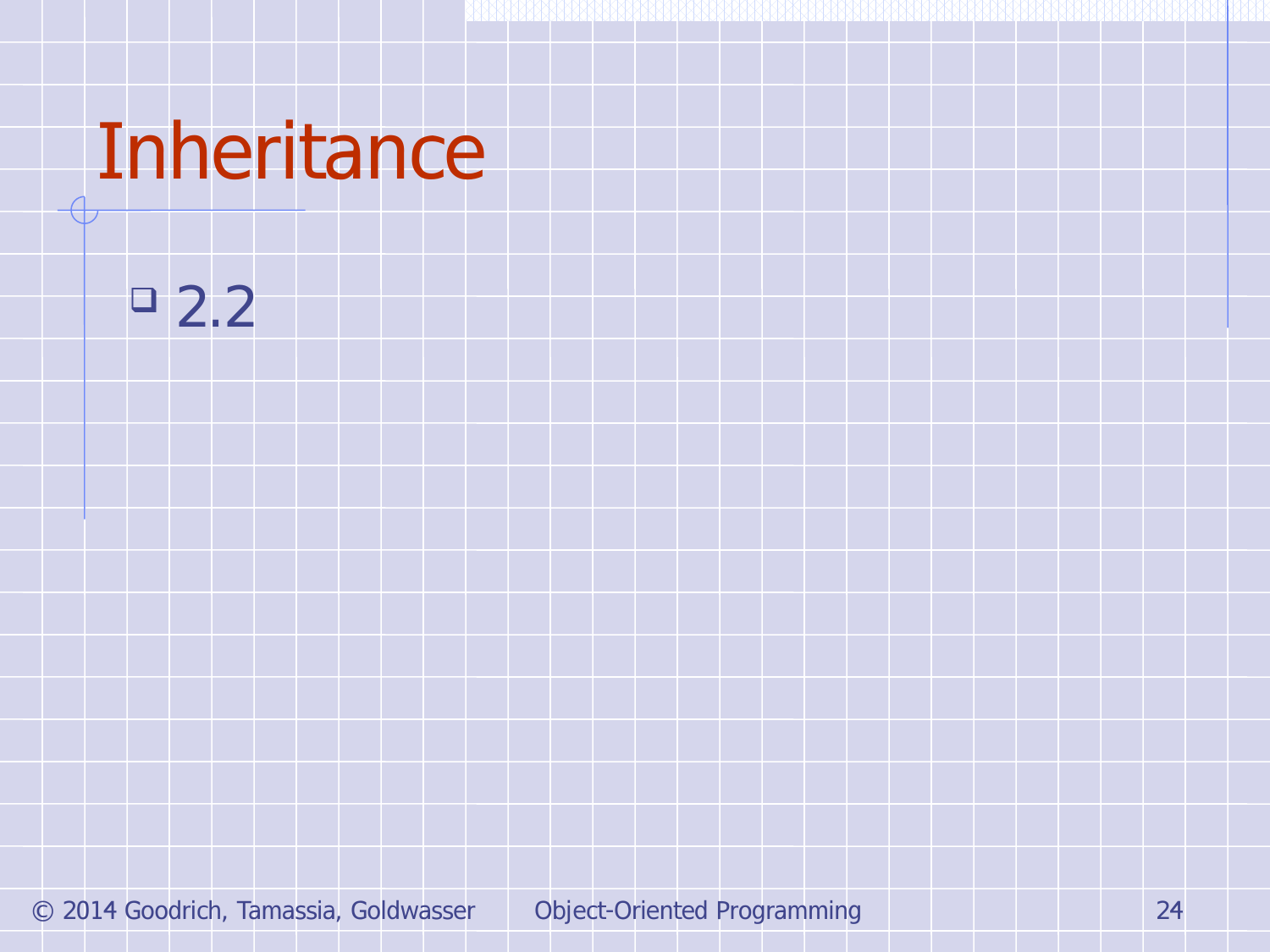

# Inheritance
2.2
© 2014 Goodrich, Tamassia, Goldwasser
Object-Oriented Programming
24